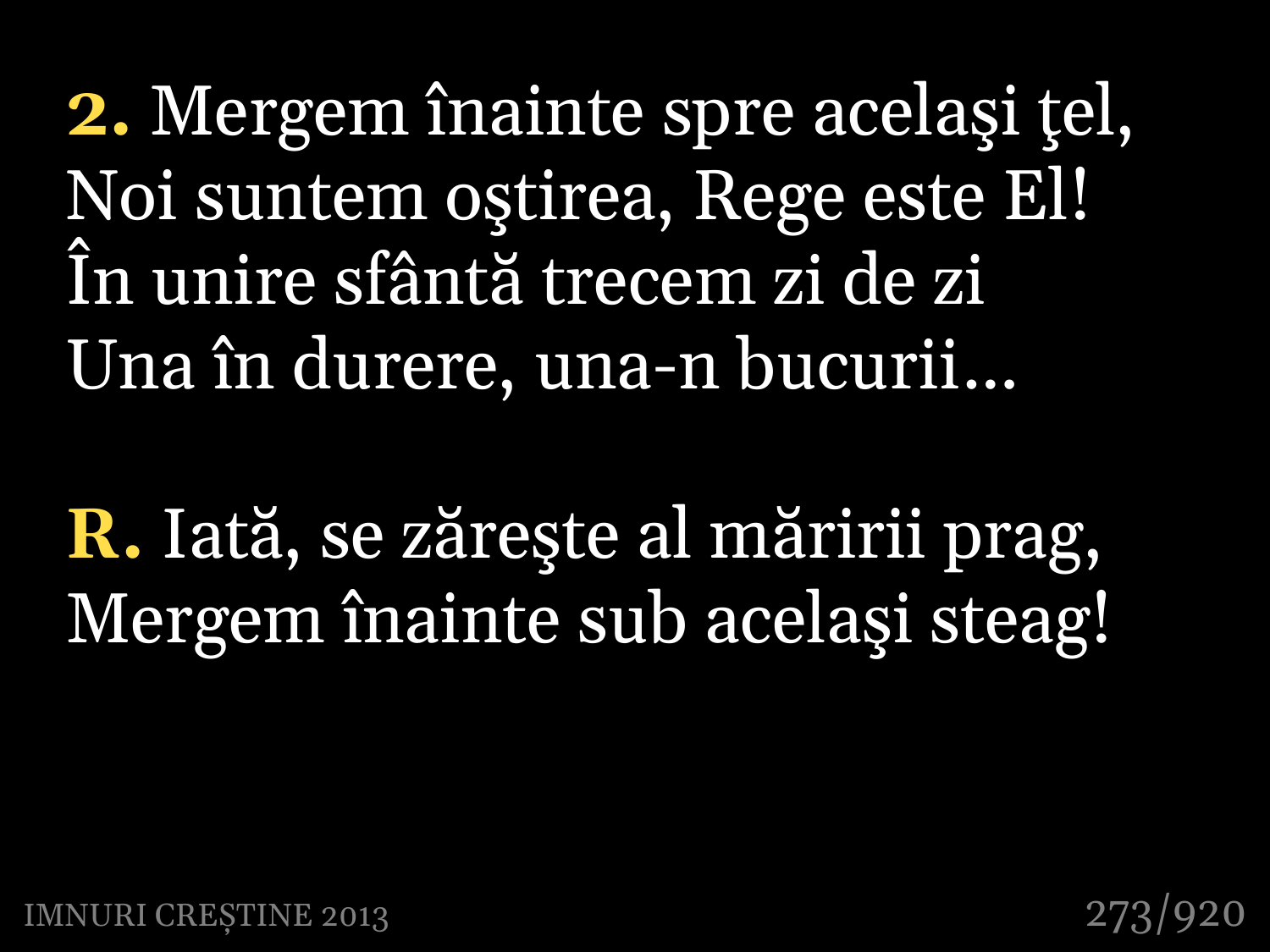

2. Mergem înainte spre acelaşi ţel,
Noi suntem oştirea, Rege este El!
În unire sfântă trecem zi de zi
Una în durere, una-n bucurii…

R. Iată, se zăreşte al măririi prag,
Mergem înainte sub acelaşi steag!
273/920
IMNURI CREȘTINE 2013